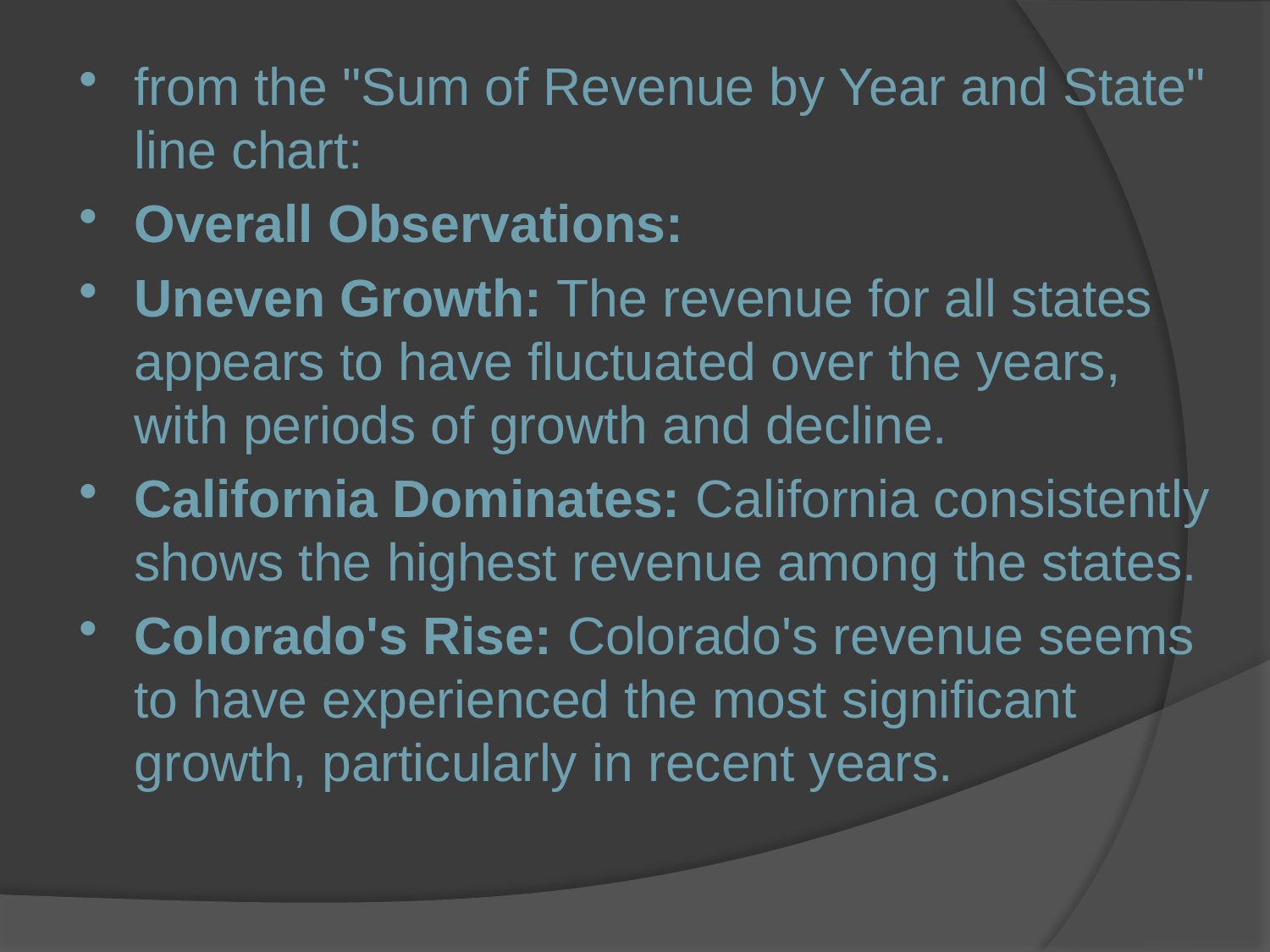

from the "Sum of Revenue by Year and State" line chart:
Overall Observations:
Uneven Growth: The revenue for all states appears to have fluctuated over the years, with periods of growth and decline.
California Dominates: California consistently shows the highest revenue among the states.
Colorado's Rise: Colorado's revenue seems to have experienced the most significant growth, particularly in recent years.